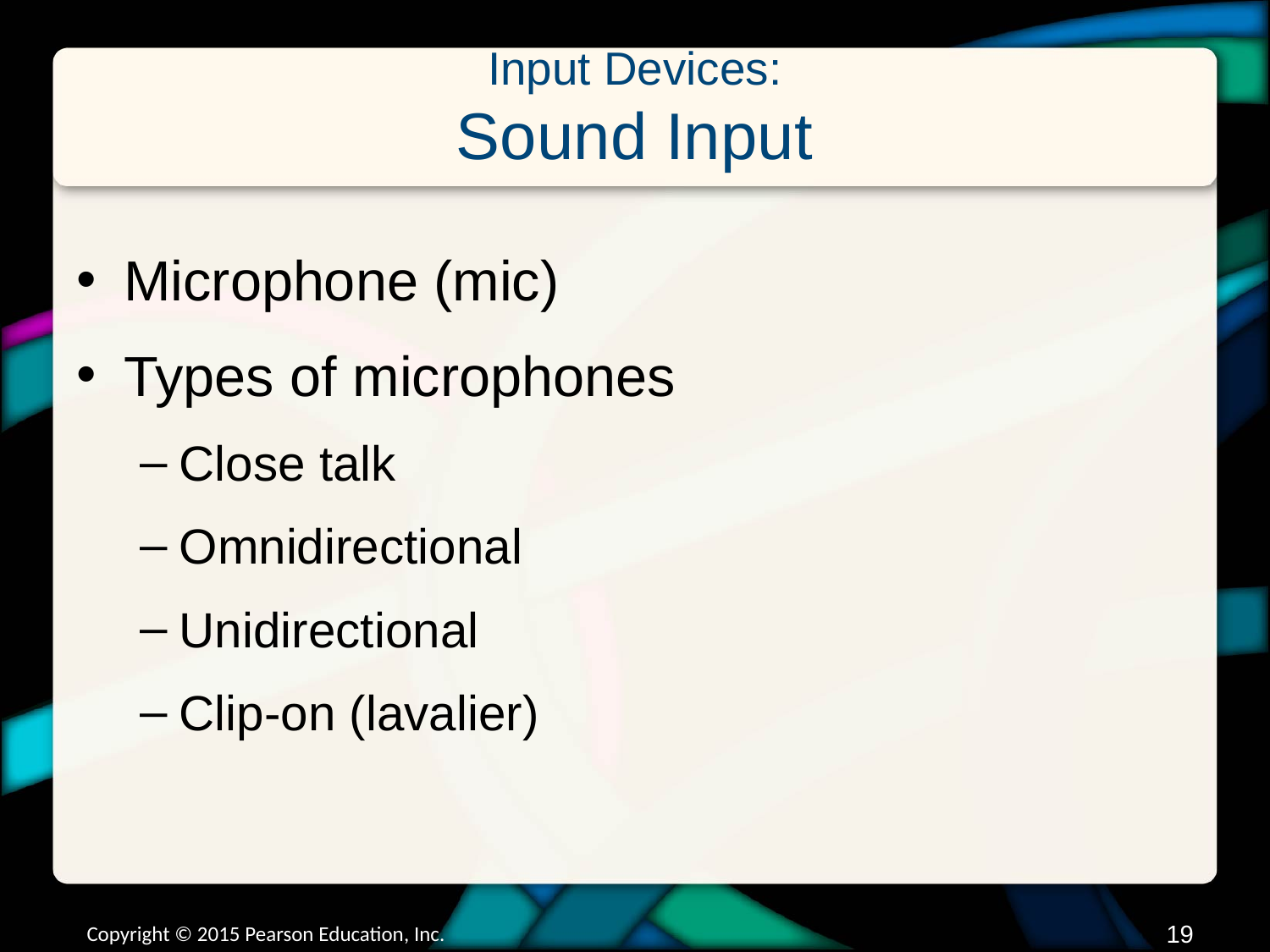

# Input Devices: Sound Input
Microphone (mic)
Types of microphones
Close talk
Omnidirectional
Unidirectional
Clip-on (lavalier)
Copyright © 2015 Pearson Education, Inc.
19